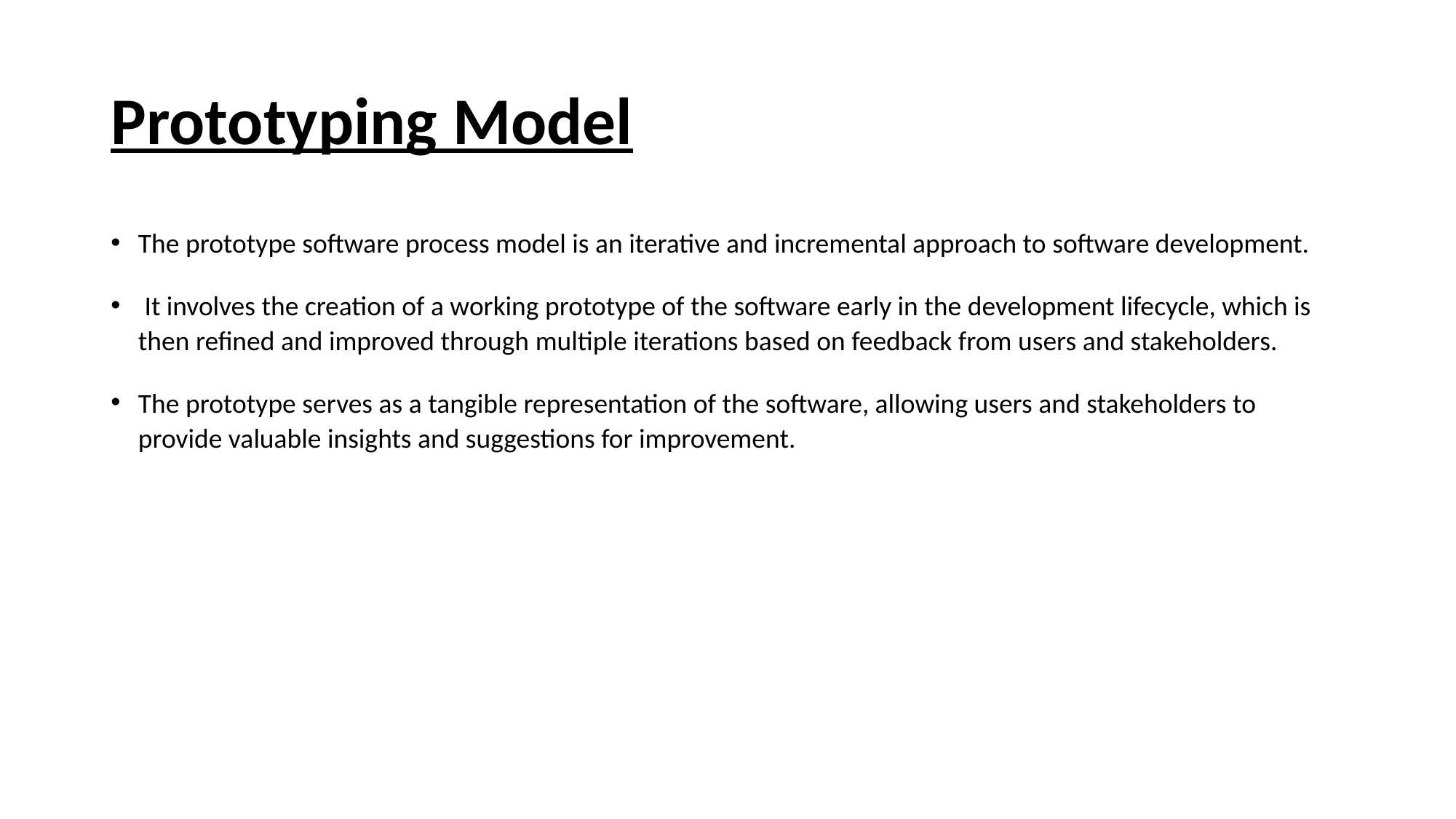

# Prototyping Model
The prototype software process model is an iterative and incremental approach to software development.
 It involves the creation of a working prototype of the software early in the development lifecycle, which is then refined and improved through multiple iterations based on feedback from users and stakeholders.
The prototype serves as a tangible representation of the software, allowing users and stakeholders to provide valuable insights and suggestions for improvement.